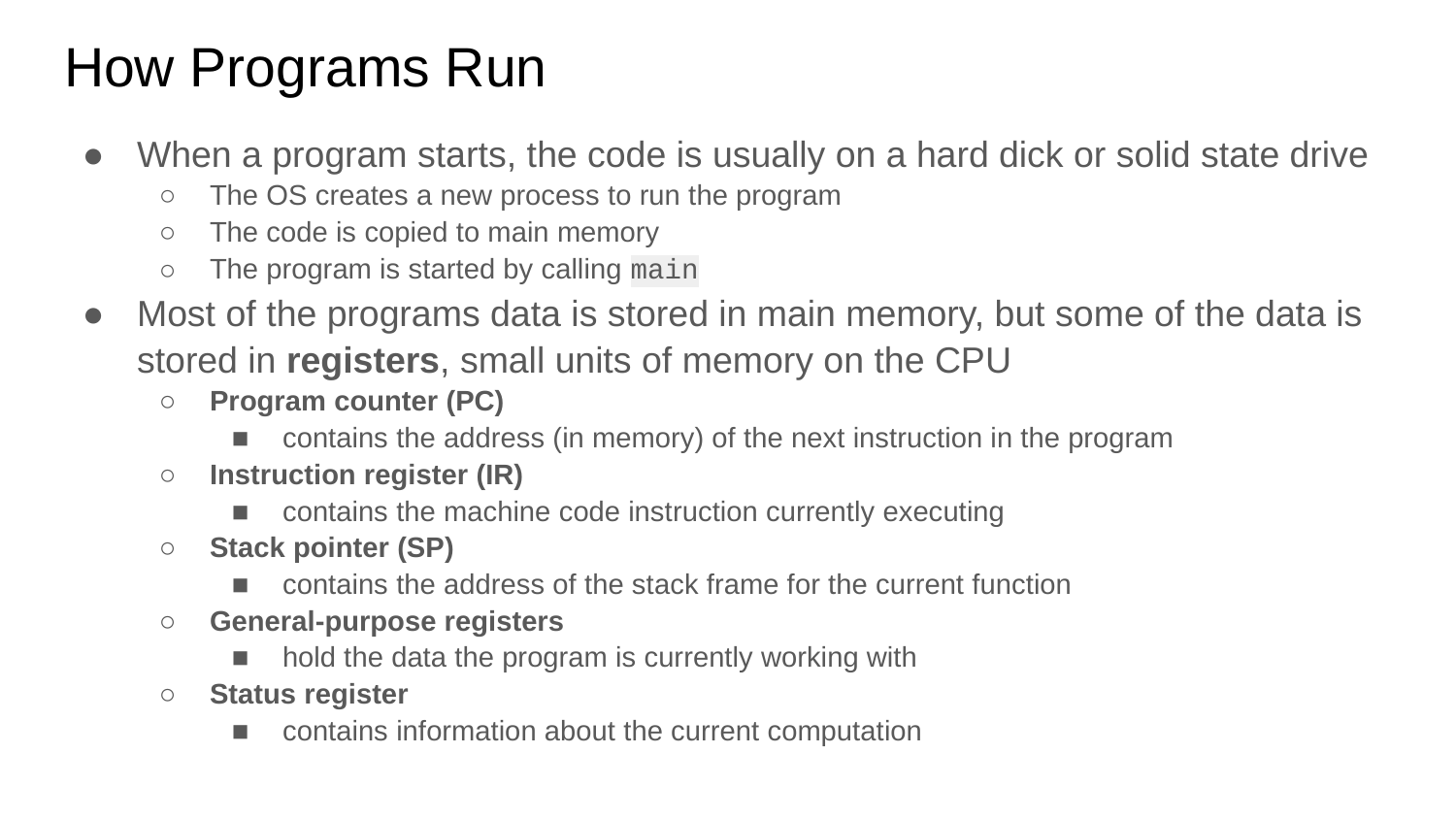

# How Programs Run
When a program starts, the code is usually on a hard dick or solid state drive
The OS creates a new process to run the program
The code is copied to main memory
The program is started by calling main
Most of the programs data is stored in main memory, but some of the data is stored in registers, small units of memory on the CPU
Program counter (PC)
contains the address (in memory) of the next instruction in the program
Instruction register (IR)
contains the machine code instruction currently executing
Stack pointer (SP)
contains the address of the stack frame for the current function
General-purpose registers
hold the data the program is currently working with
Status register
contains information about the current computation